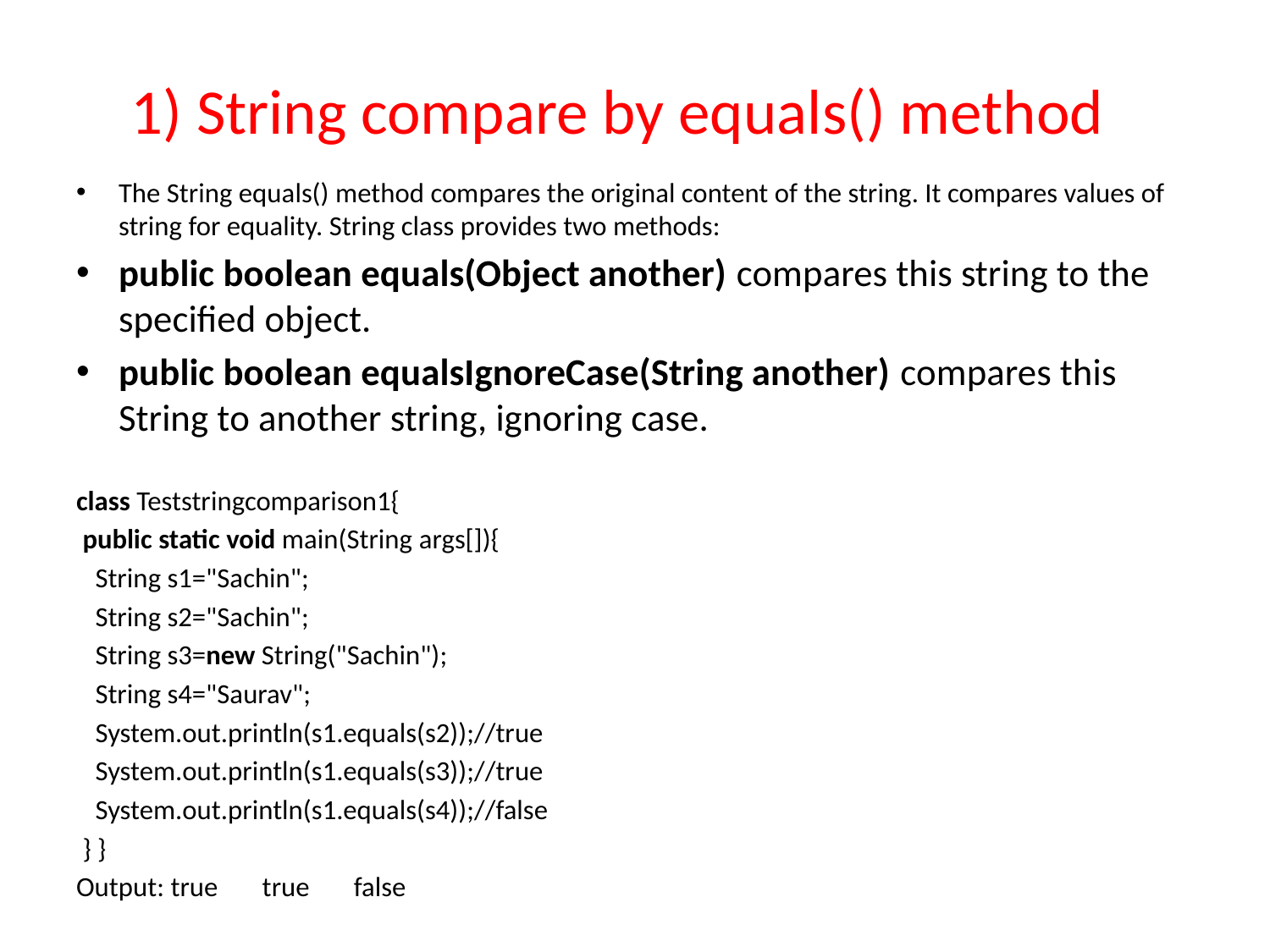

# 1) String compare by equals() method
The String equals() method compares the original content of the string. It compares values of string for equality. String class provides two methods:
public boolean equals(Object another) compares this string to the specified object.
public boolean equalsIgnoreCase(String another) compares this String to another string, ignoring case.

class Teststringcomparison1{
 public static void main(String args[]){
   String s1="Sachin";
   String s2="Sachin";
   String s3=new String("Sachin");
   String s4="Saurav";
   System.out.println(s1.equals(s2));//true
   System.out.println(s1.equals(s3));//true
   System.out.println(s1.equals(s4));//false
 } }
Output: true       true       false